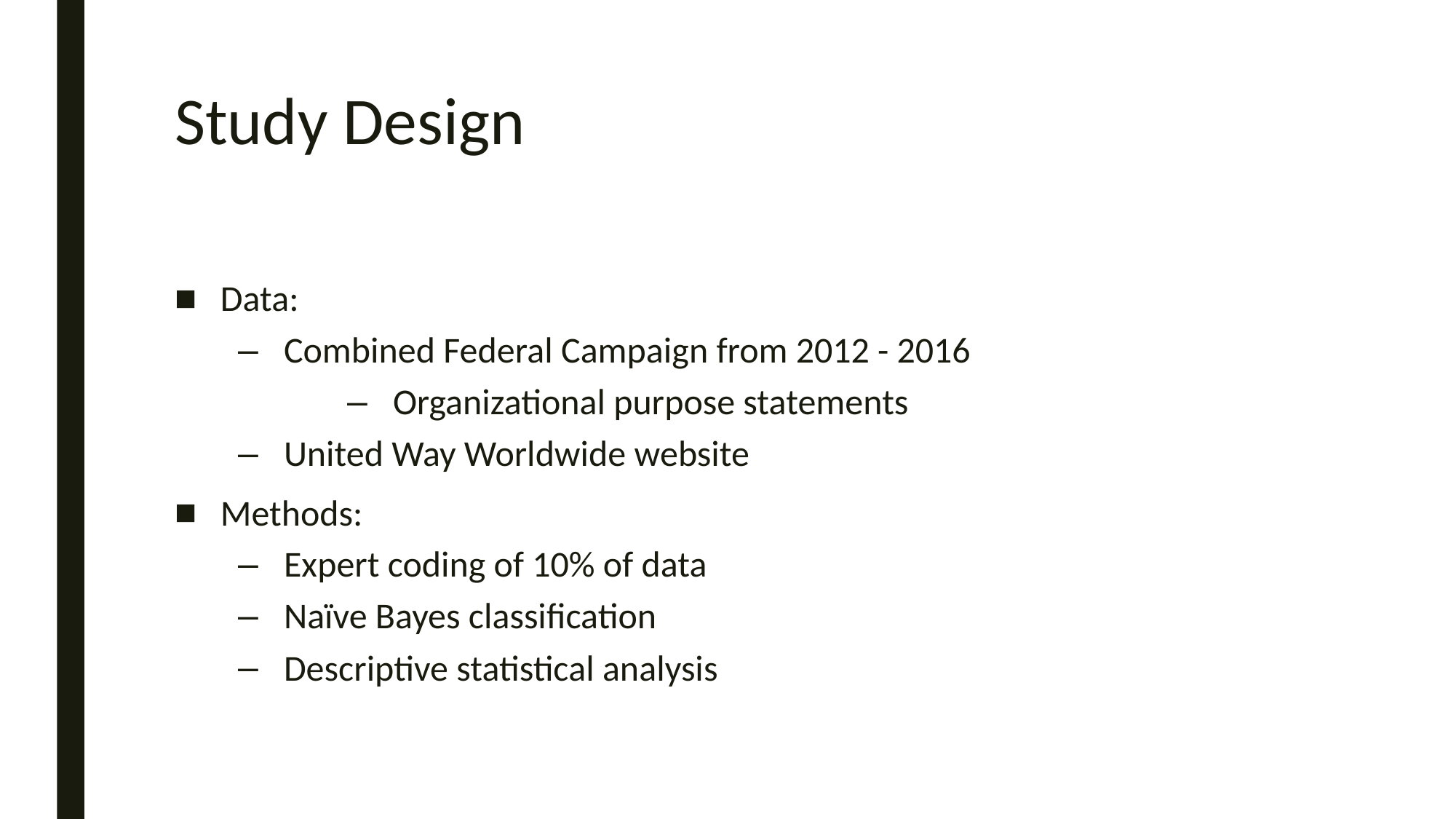

# Study Design
Data:
Combined Federal Campaign from 2012 - 2016
Organizational purpose statements
United Way Worldwide website
Methods:
Expert coding of 10% of data
Naïve Bayes classification
Descriptive statistical analysis